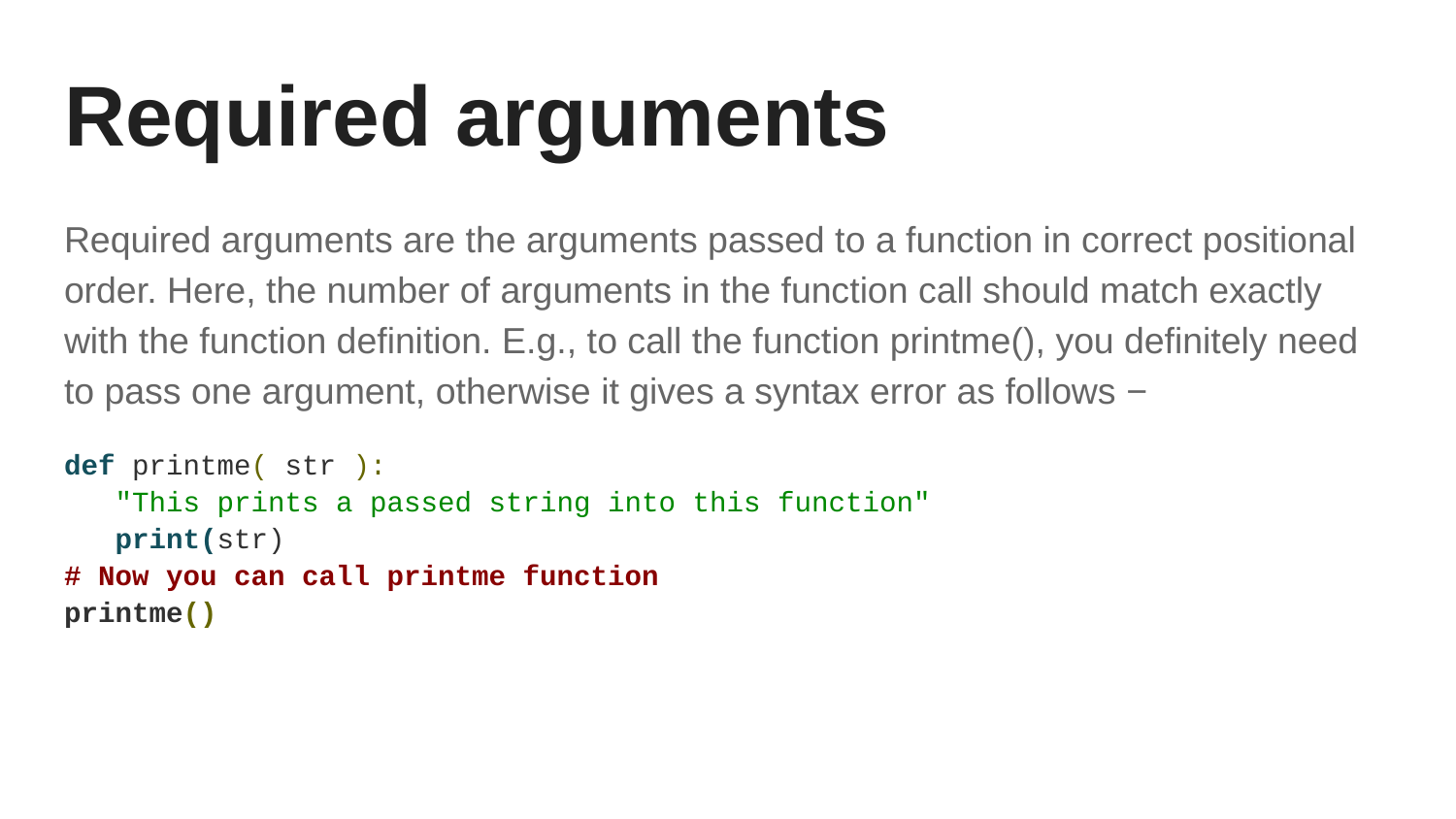

# Required arguments
Required arguments are the arguments passed to a function in correct positional order. Here, the number of arguments in the function call should match exactly with the function definition. E.g., to call the function printme(), you definitely need to pass one argument, otherwise it gives a syntax error as follows −
def printme( str ):
   "This prints a passed string into this function"
   print(str)
# Now you can call printme function
printme()